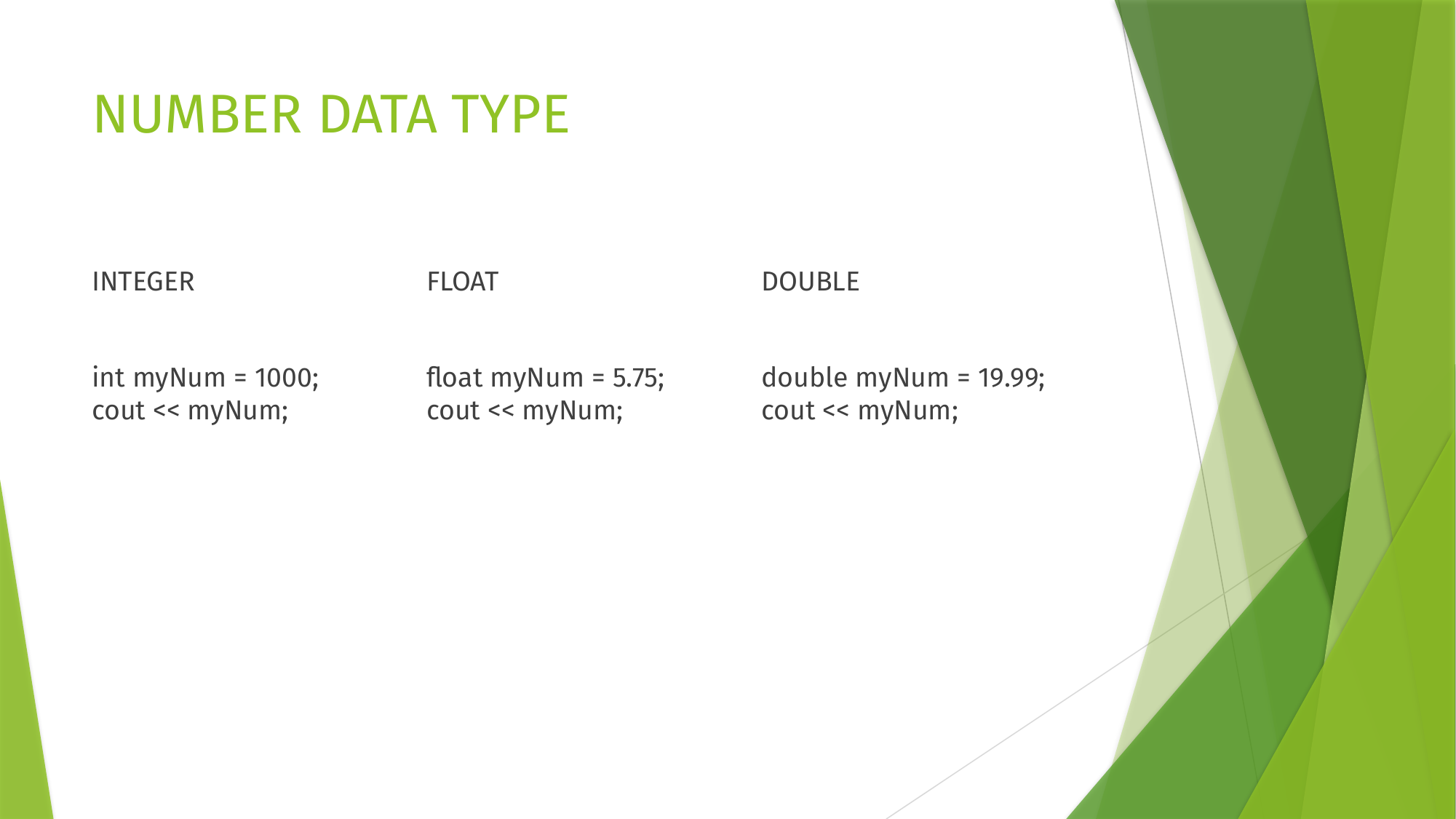

# NUMBER DATA TYPE
INTEGER

int myNum = 1000;
cout << myNum;

FLOAT

float myNum = 5.75;
cout << myNum;

DOUBLE

double myNum = 19.99;
cout << myNum;